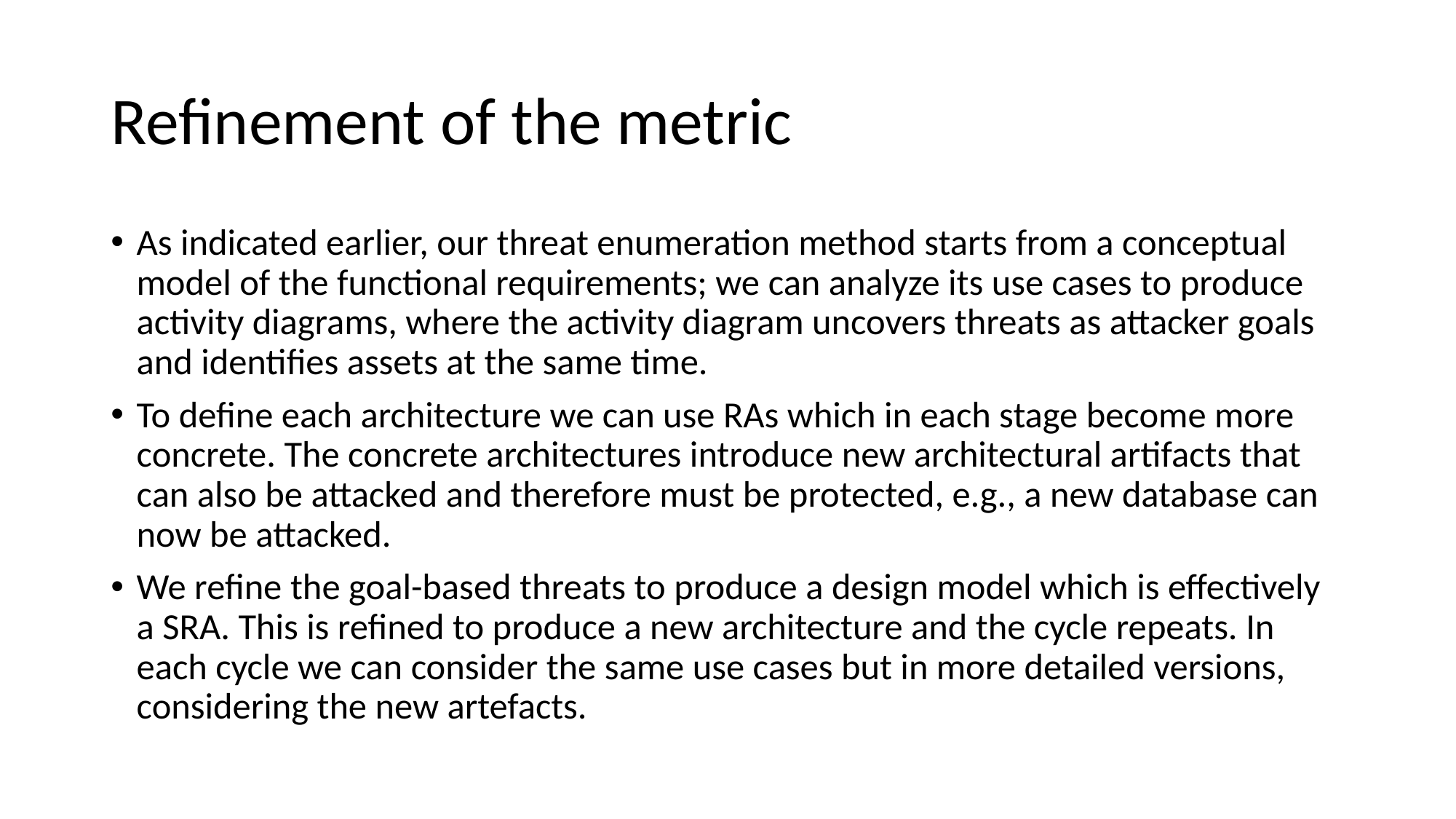

# Refinement of the metric
As indicated earlier, our threat enumeration method starts from a conceptual model of the functional requirements; we can analyze its use cases to produce activity diagrams, where the activity diagram uncovers threats as attacker goals and identifies assets at the same time.
To define each architecture we can use RAs which in each stage become more concrete. The concrete architectures introduce new architectural artifacts that can also be attacked and therefore must be protected, e.g., a new database can now be attacked.
We refine the goal-based threats to produce a design model which is effectively a SRA. This is refined to produce a new architecture and the cycle repeats. In each cycle we can consider the same use cases but in more detailed versions, considering the new artefacts.